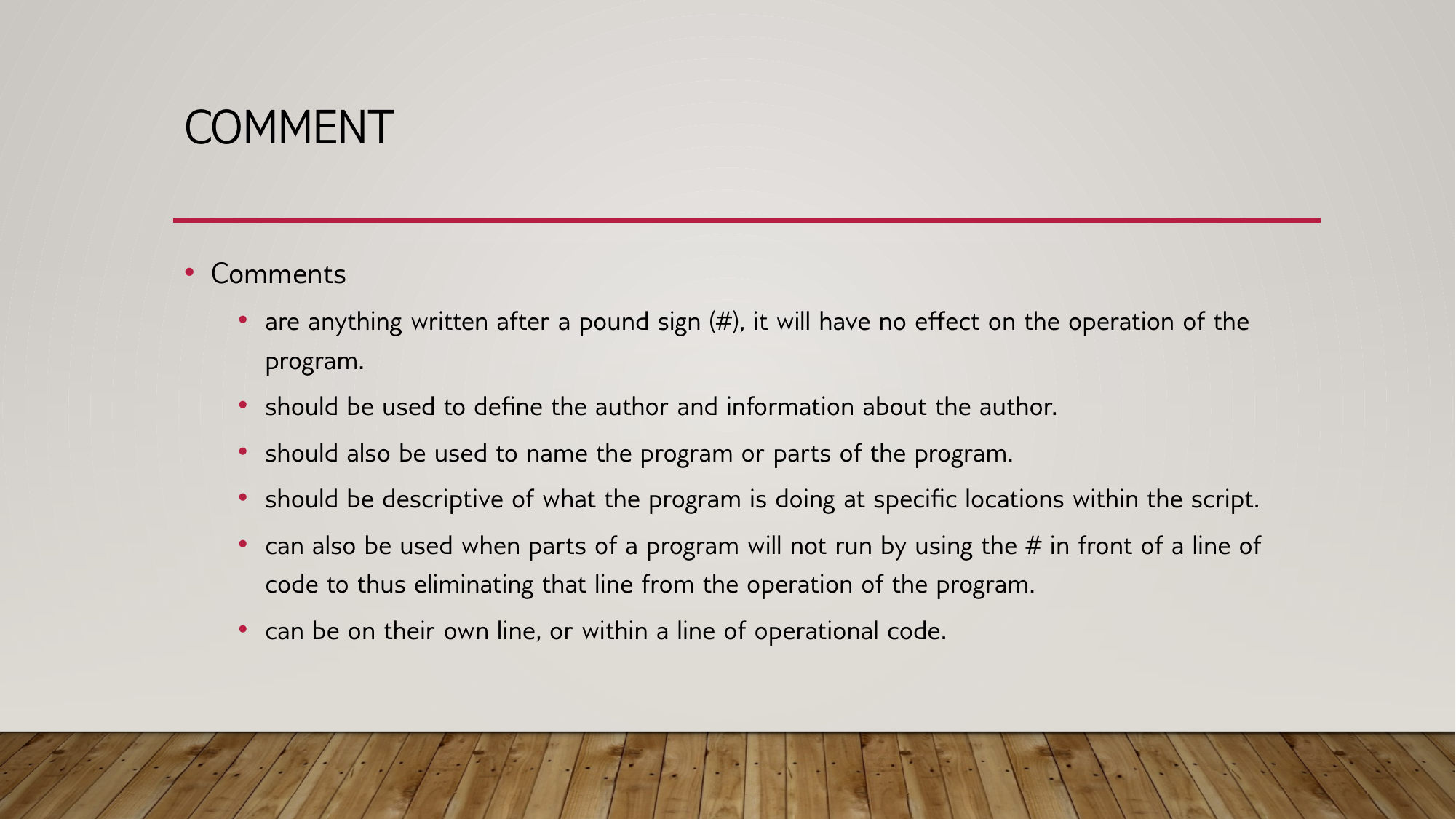

# Comment
Comments
are anything written after a pound sign (#), it will have no effect on the operation of the program.
should be used to define the author and information about the author.
should also be used to name the program or parts of the program.
should be descriptive of what the program is doing at specific locations within the script.
can also be used when parts of a program will not run by using the # in front of a line of code to thus eliminating that line from the operation of the program.
can be on their own line, or within a line of operational code.